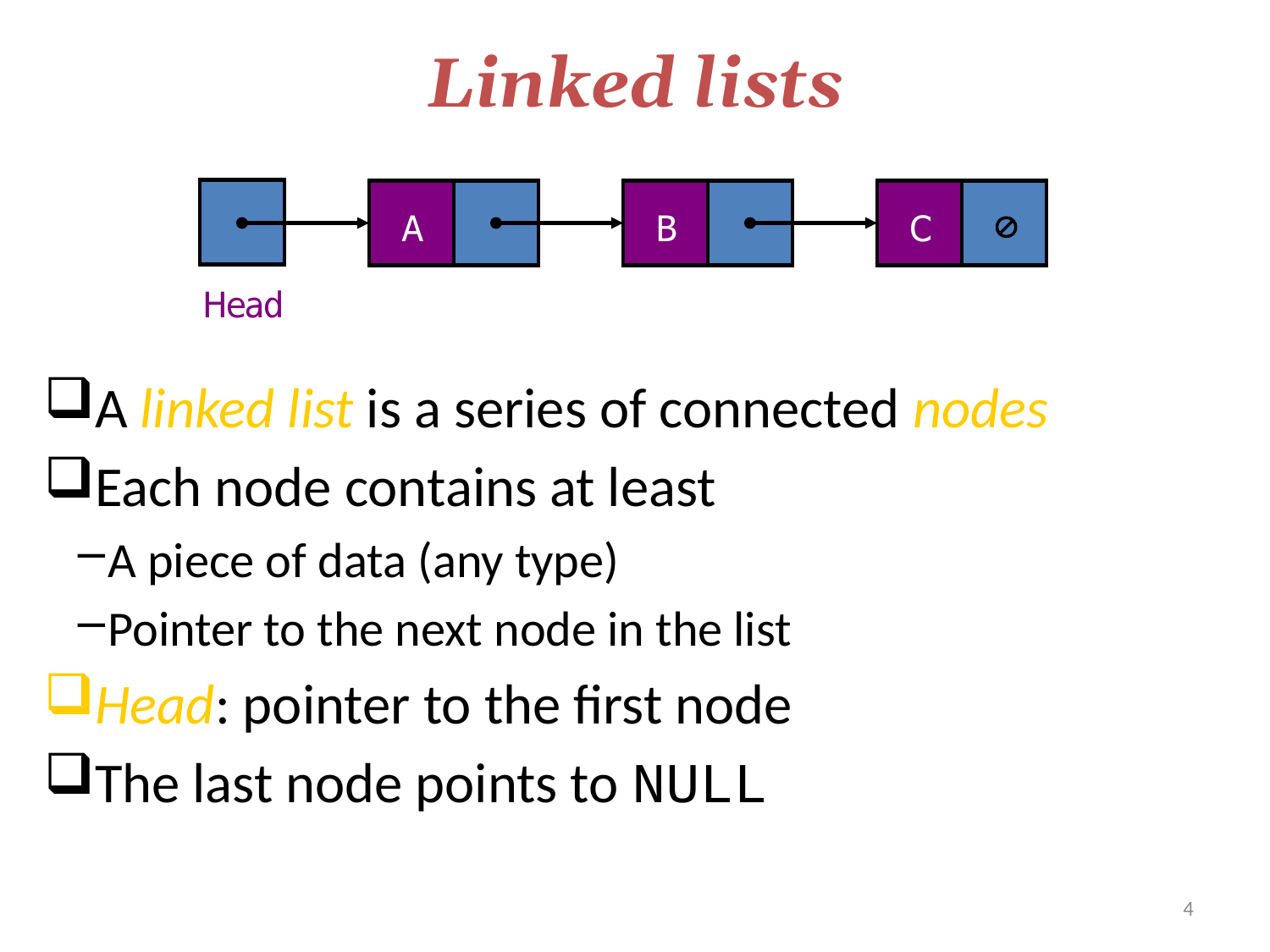

# Linked lists

A

B

C

∅

Head
A linked list is a series of connected nodes
Each node contains at least
A piece of data (any type)
Pointer to the next node in the list
Head: pointer to the first node
The last node points to NULL

4